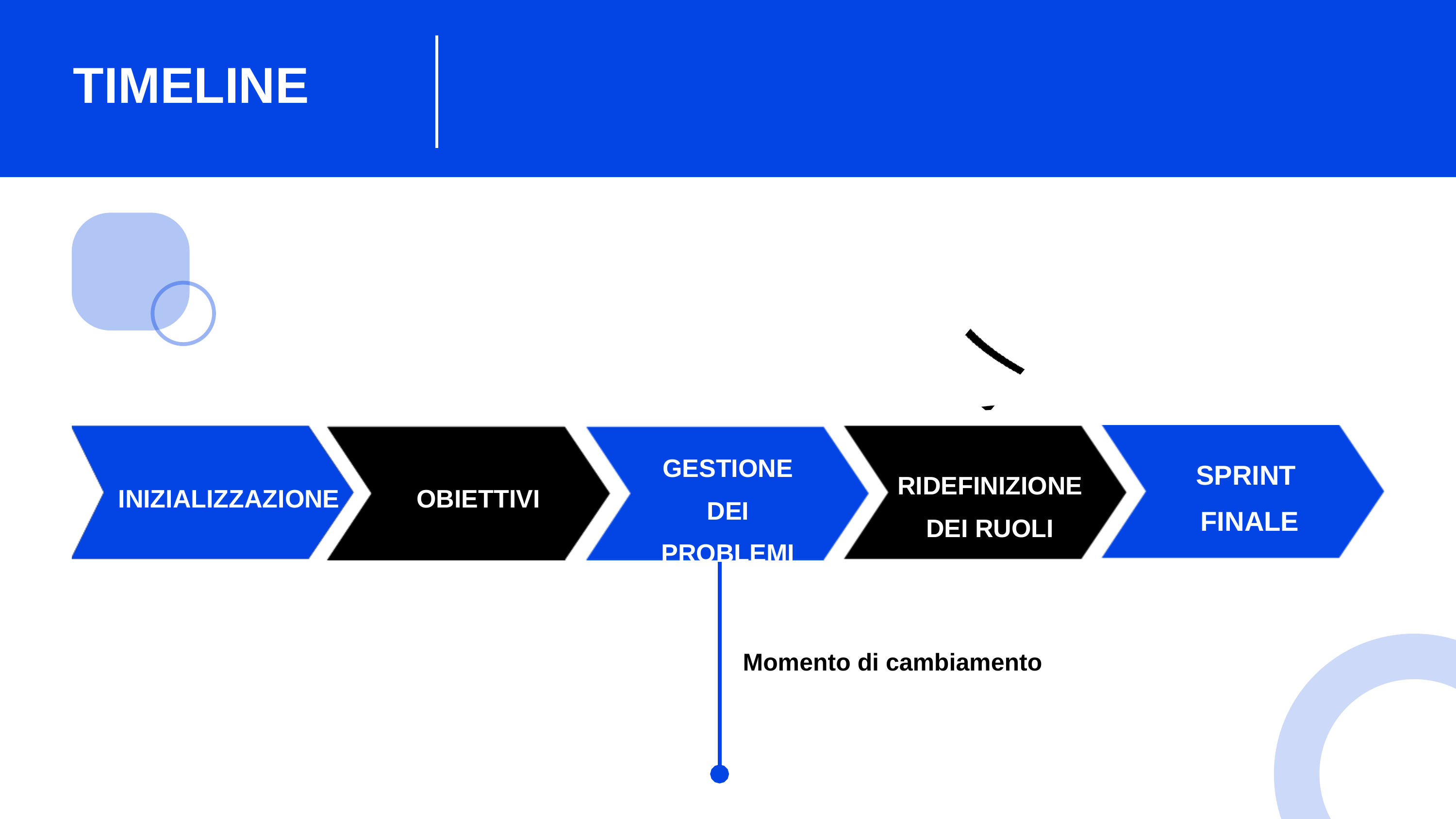

TIMELINE

GESTIONE DEI PROBLEMI
SPRINT
 FINALE
RIDEFINIZIONE DEI RUOLI
INIZIALIZZAZIONE
OBIETTIVI
Momento di cambiamento